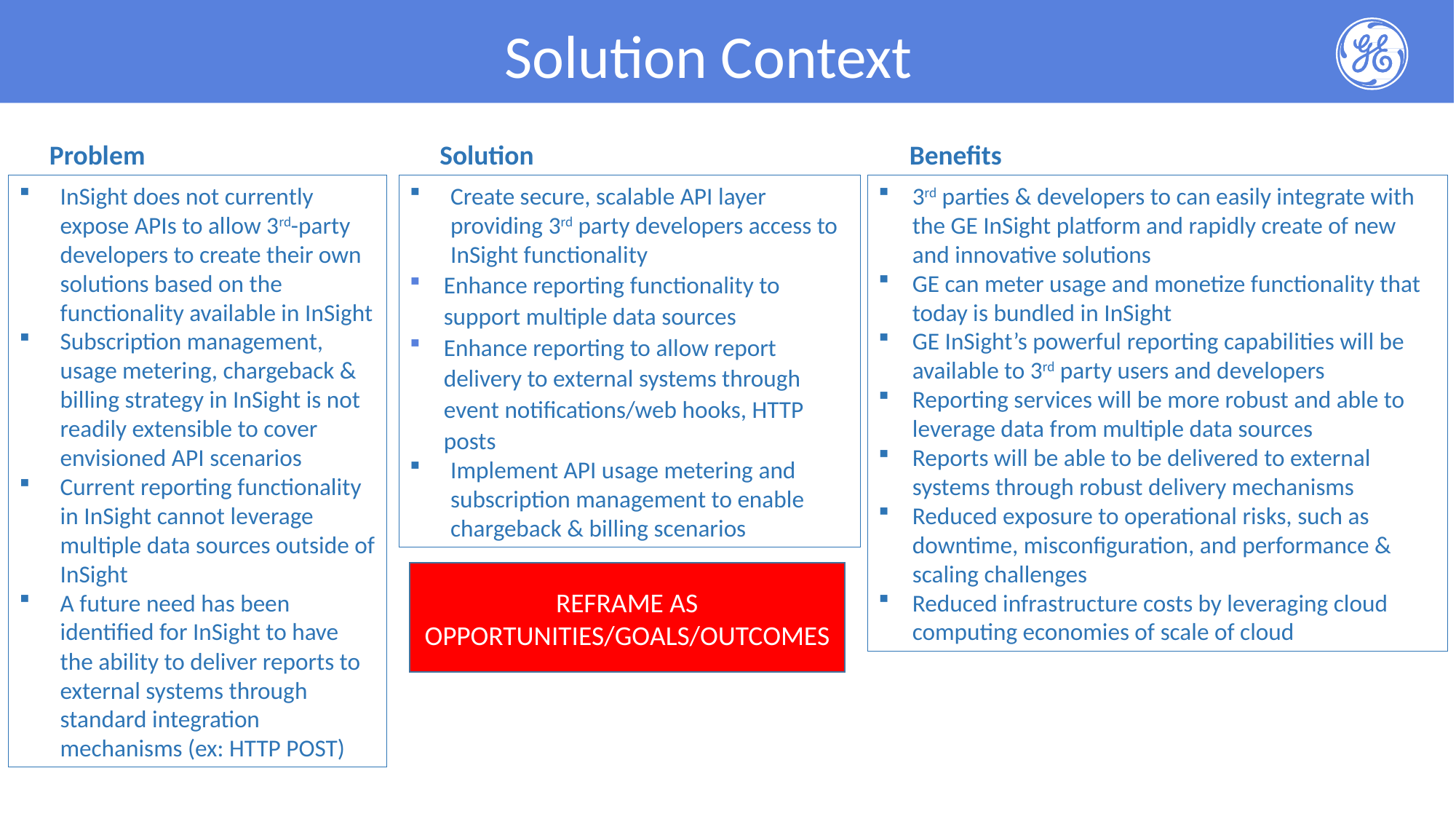

Solution Context

Problem
Solution
Benefits
InSight does not currently expose APIs to allow 3rd-party developers to create their own solutions based on the functionality available in InSight
Subscription management, usage metering, chargeback & billing strategy in InSight is not readily extensible to cover envisioned API scenarios
Current reporting functionality in InSight cannot leverage multiple data sources outside of InSight
A future need has been identified for InSight to have the ability to deliver reports to external systems through standard integration mechanisms (ex: HTTP POST)
Create secure, scalable API layer providing 3rd party developers access to InSight functionality
Enhance reporting functionality to support multiple data sources
Enhance reporting to allow report delivery to external systems through event notifications/web hooks, HTTP posts
Implement API usage metering and subscription management to enable chargeback & billing scenarios
3rd parties & developers to can easily integrate with the GE InSight platform and rapidly create of new and innovative solutions
GE can meter usage and monetize functionality that today is bundled in InSight
GE InSight’s powerful reporting capabilities will be available to 3rd party users and developers
Reporting services will be more robust and able to leverage data from multiple data sources
Reports will be able to be delivered to external systems through robust delivery mechanisms
Reduced exposure to operational risks, such as downtime, misconfiguration, and performance & scaling challenges
Reduced infrastructure costs by leveraging cloud computing economies of scale of cloud
REFRAME AS OPPORTUNITIES/GOALS/OUTCOMES